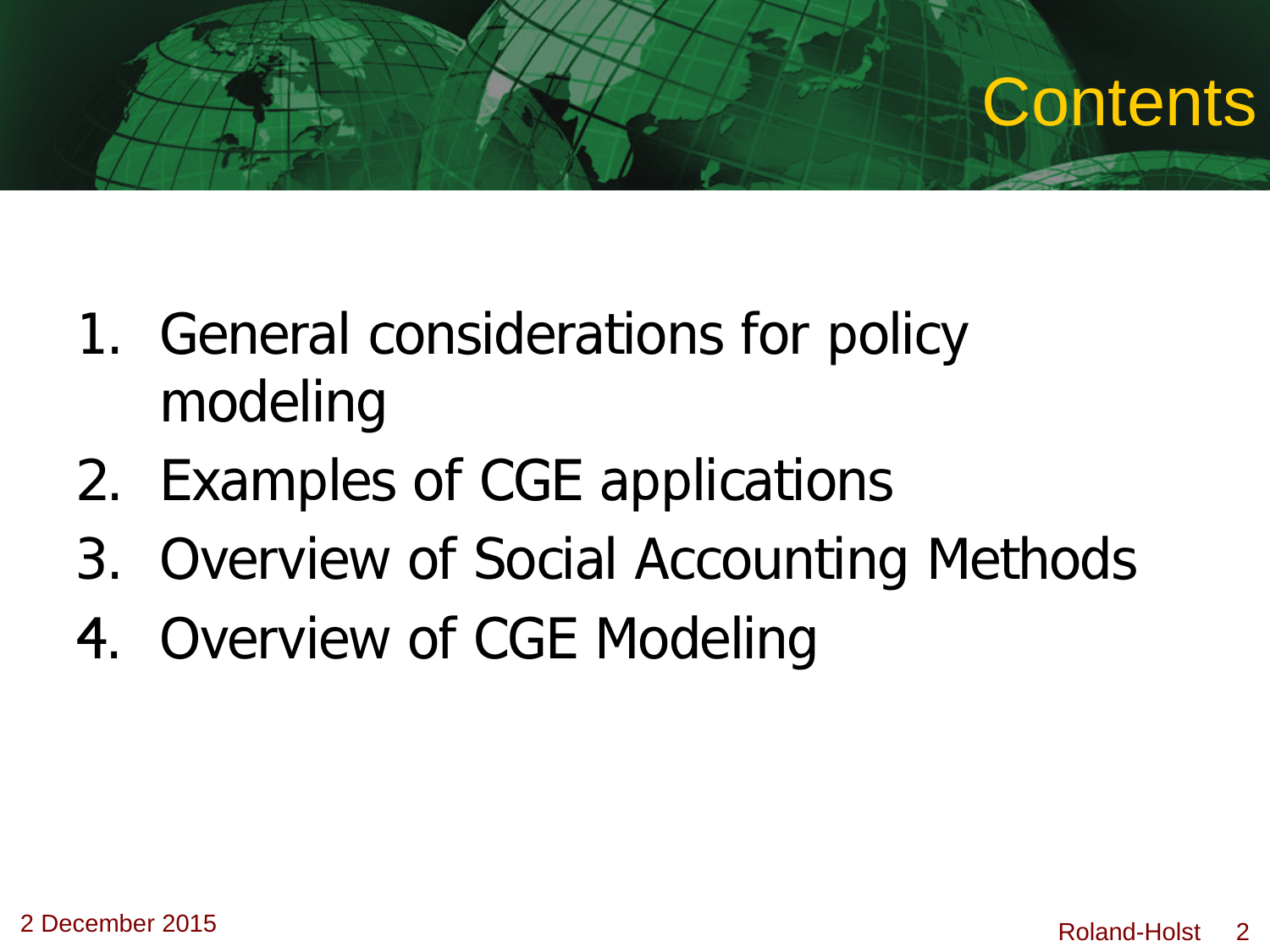

# Contents
General considerations for policy modeling
Examples of CGE applications
Overview of Social Accounting Methods
Overview of CGE Modeling